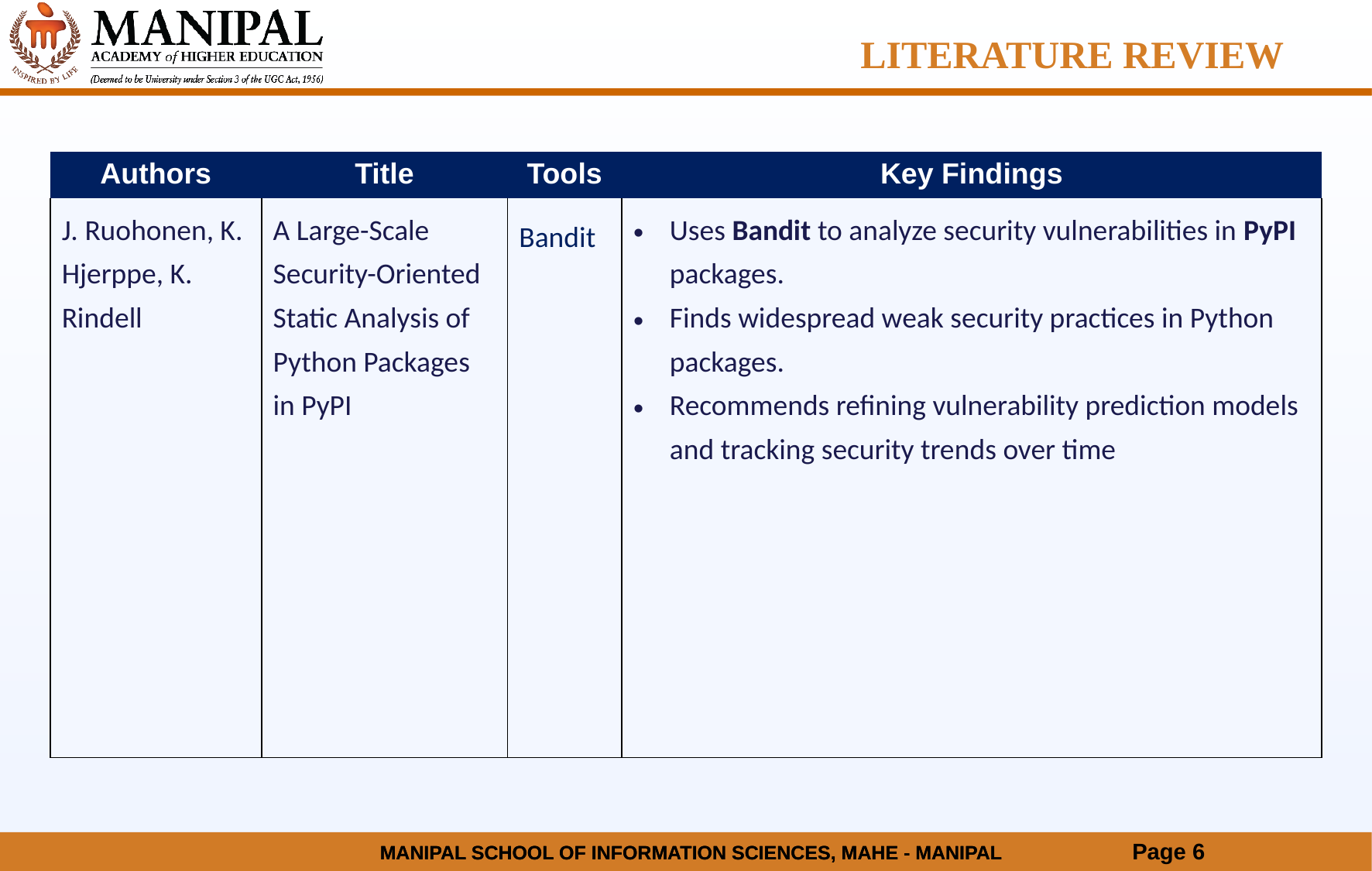

LITERATURE REVIEW
| Authors | Title | Tools | Key Findings |
| --- | --- | --- | --- |
| J. Ruohonen, K. Hjerppe, K. Rindell | A Large-Scale Security-Oriented Static Analysis of Python Packages in PyPI | Bandit | Uses Bandit to analyze security vulnerabilities in PyPI packages. Finds widespread weak security practices in Python packages. Recommends refining vulnerability prediction models and tracking security trends over time |